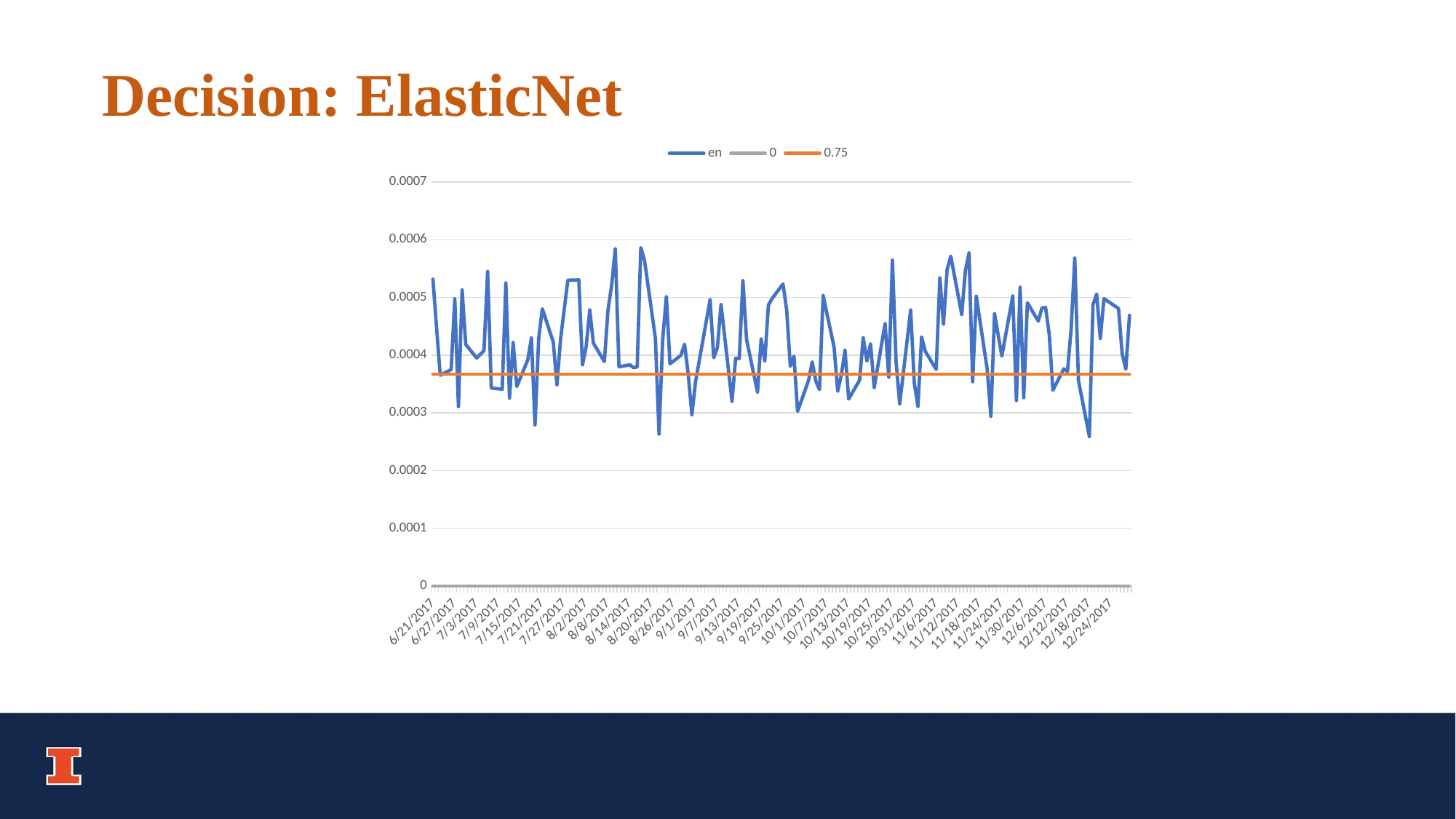

Decision: ElasticNet

### Chart

| Category | en | 0 | 0.75 |
|---|---|---|---|
| 42907 | 0.000531601183198761 | 0.0 | 0.000367 |
| 42908 | 0.000447461317717437 | 0.0 | 0.000367 |
| 42909 | 0.000365237700610231 | 0.0 | 0.000367 |
| 42912 | 0.000375033548084536 | 0.0 | 0.000367 |
| 42913 | 0.000497854499175867 | 0.0 | 0.000367 |
| 42914 | 0.000310795983674043 | 0.0 | 0.000367 |
| 42915 | 0.00051305323833939 | 0.0 | 0.000367 |
| 42916 | 0.000418540970547418 | 0.0 | 0.000367 |
| 42919 | 0.00039514406894536097 | 0.0 | 0.000367 |
| 42921 | 0.000407757448810933 | 0.0 | 0.000367 |
| 42922 | 0.000545009075104355 | 0.0 | 0.000367 |
| 42923 | 0.000343142135545341 | 0.0 | 0.000367 |
| 42926 | 0.000340949124847426 | 0.0 | 0.000367 |
| 42927 | 0.000525085096645503 | 0.0 | 0.000367 |
| 42928 | 0.000325746964562829 | 0.0 | 0.000367 |
| 42929 | 0.00042202349757952 | 0.0 | 0.000367 |
| 42930 | 0.000345786140506289 | 0.0 | 0.000367 |
| 42933 | 0.000391882366331829 | 0.0 | 0.000367 |
| 42934 | 0.00042988606304628 | 0.0 | 0.000367 |
| 42935 | 0.000278996989451702 | 0.0 | 0.000367 |
| 42936 | 0.000428877175123104 | 0.0 | 0.000367 |
| 42937 | 0.000480274812097492 | 0.0 | 0.000367 |
| 42940 | 0.00042254725296743 | 0.0 | 0.000367 |
| 42941 | 0.000348627068302617 | 0.0 | 0.000367 |
| 42942 | 0.000428169128934738 | 0.0 | 0.000367 |
| 42943 | 0.000479063676980856 | 0.0 | 0.000367 |
| 42944 | 0.000529873369385406 | 0.0 | 0.000367 |
| 42947 | 0.000530401925916623 | 0.0 | 0.000367 |
| 42948 | 0.000383303243624329 | 0.0 | 0.000367 |
| 42949 | 0.000414254661976428 | 0.0 | 0.000367 |
| 42950 | 0.00047848195471628 | 0.0 | 0.000367 |
| 42951 | 0.000421140337249027 | 0.0 | 0.000367 |
| 42954 | 0.000388875531665956 | 0.0 | 0.000367 |
| 42955 | 0.000478152495923554 | 0.0 | 0.000367 |
| 42956 | 0.000521152458845225 | 0.0 | 0.000367 |
| 42957 | 0.000584200559397999 | 0.0 | 0.000367 |
| 42958 | 0.000379948393166078 | 0.0 | 0.000367 |
| 42961 | 0.000383306296299626 | 0.0 | 0.000367 |
| 42962 | 0.000378380670852201 | 0.0 | 0.000367 |
| 42963 | 0.00037943670116181 | 0.0 | 0.000367 |
| 42964 | 0.000586348041177318 | 0.0 | 0.000367 |
| 42965 | 0.00056473217410508 | 0.0 | 0.000367 |
| 42968 | 0.000429695276159211 | 0.0 | 0.000367 |
| 42969 | 0.0002631303111862 | 0.0 | 0.000367 |
| 42970 | 0.000427232690074747 | 0.0 | 0.000367 |
| 42971 | 0.000501296332010719 | 0.0 | 0.000367 |
| 42972 | 0.000384973846132132 | 0.0 | 0.000367 |
| 42975 | 0.000399753491245903 | 0.0 | 0.000367 |
| 42976 | 0.000419175598891999 | 0.0 | 0.000367 |
| 42977 | 0.000367137542957848 | 0.0 | 0.000367 |
| 42978 | 0.000296700239123723 | 0.0 | 0.000367 |
| 42979 | 0.000353692008324761 | 0.0 | 0.000367 |
| 42983 | 0.000496223496728586 | 0.0 | 0.000367 |
| 42984 | 0.000395674282055559 | 0.0 | 0.000367 |
| 42985 | 0.000413168409697735 | 0.0 | 0.000367 |
| 42986 | 0.000487752163366652 | 0.0 | 0.000367 |
| 42989 | 0.00032003636708502 | 0.0 | 0.000367 |
| 42990 | 0.000394737148814997 | 0.0 | 0.000367 |
| 42991 | 0.000394168789785555 | 0.0 | 0.000367 |
| 42992 | 0.000529087985845471 | 0.0 | 0.000367 |
| 42993 | 0.000427171038028994 | 0.0 | 0.000367 |
| 42996 | 0.000336042906602801 | 0.0 | 0.000367 |
| 42997 | 0.000428024422496526 | 0.0 | 0.000367 |
| 42998 | 0.000390194953014737 | 0.0 | 0.000367 |
| 42999 | 0.000486764523865113 | 0.0 | 0.000367 |
| 43000 | 0.000498070693873097 | 0.0 | 0.000367 |
| 43003 | 0.000523295051408366 | 0.0 | 0.000367 |
| 43004 | 0.000478417717122846 | 0.0 | 0.000367 |
| 43005 | 0.000380707192736846 | 0.0 | 0.000367 |
| 43006 | 0.000398202293861048 | 0.0 | 0.000367 |
| 43007 | 0.00030245766294408 | 0.0 | 0.000367 |
| 43010 | 0.0003562542965448 | 0.0 | 0.000367 |
| 43011 | 0.000388425163600588 | 0.0 | 0.000367 |
| 43012 | 0.000354993989710523 | 0.0 | 0.000367 |
| 43013 | 0.000340377379842745 | 0.0 | 0.000367 |
| 43014 | 0.000503297017131388 | 0.0 | 0.000367 |
| 43017 | 0.000414173409694487 | 0.0 | 0.000367 |
| 43018 | 0.000337493207854236 | 0.0 | 0.000367 |
| 43019 | 0.000366174019402886 | 0.0 | 0.000367 |
| 43020 | 0.0004085941814545 | 0.0 | 0.000367 |
| 43021 | 0.000324106209123097 | 0.0 | 0.000367 |
| 43024 | 0.000356813462306746 | 0.0 | 0.000367 |
| 43025 | 0.000430119061774412 | 0.0 | 0.000367 |
| 43026 | 0.000389682436358805 | 0.0 | 0.000367 |
| 43027 | 0.000419789246790583 | 0.0 | 0.000367 |
| 43028 | 0.000343884132324076 | 0.0 | 0.000367 |
| 43031 | 0.000454532066973137 | 0.0 | 0.000367 |
| 43032 | 0.000362008227074462 | 0.0 | 0.000367 |
| 43033 | 0.000564723337757373 | 0.0 | 0.000367 |
| 43034 | 0.000388883234474459 | 0.0 | 0.000367 |
| 43035 | 0.000315504272769475 | 0.0 | 0.000367 |
| 43038 | 0.000478336625770701 | 0.0 | 0.000367 |
| 43039 | 0.000351756164055513 | 0.0 | 0.000367 |
| 43040 | 0.000311153560042251 | 0.0 | 0.000367 |
| 43041 | 0.000431599266231798 | 0.0 | 0.000367 |
| 43042 | 0.000406922984710488 | 0.0 | 0.000367 |
| 43045 | 0.000375242023965527 | 0.0 | 0.000367 |
| 43046 | 0.000533849860821279 | 0.0 | 0.000367 |
| 43047 | 0.000453794771790005 | 0.0 | 0.000367 |
| 43048 | 0.000548351203401532 | 0.0 | 0.000367 |
| 43049 | 0.000571526273815775 | 0.0 | 0.000367 |
| 43052 | 0.000470647155096787 | 0.0 | 0.000367 |
| 43053 | 0.000546200198474086 | 0.0 | 0.000367 |
| 43054 | 0.000577182935592602 | 0.0 | 0.000367 |
| 43055 | 0.000354099927972434 | 0.0 | 0.000367 |
| 43056 | 0.000502141414011904 | 0.0 | 0.000367 |
| 43059 | 0.000374990259693503 | 0.0 | 0.000367 |
| 43060 | 0.000293959052463951 | 0.0 | 0.000367 |
| 43061 | 0.000471733395642139 | 0.0 | 0.000367 |
| 43063 | 0.000398486673388983 | 0.0 | 0.000367 |
| 43066 | 0.000502631408747864 | 0.0 | 0.000367 |
| 43067 | 0.000321314877197012 | 0.0 | 0.000367 |
| 43068 | 0.000517736348178058 | 0.0 | 0.000367 |
| 43069 | 0.000326330867343585 | 0.0 | 0.000367 |
| 43070 | 0.000490734595755761 | 0.0 | 0.000367 |
| 43073 | 0.000459073599668585 | 0.0 | 0.000367 |
| 43074 | 0.00048179617984564 | 0.0 | 0.000367 |
| 43075 | 0.000482514321087458 | 0.0 | 0.000367 |
| 43076 | 0.00043614664604393 | 0.0 | 0.000367 |
| 43077 | 0.000339358829165718 | 0.0 | 0.000367 |
| 43080 | 0.000376438811153218 | 0.0 | 0.000367 |
| 43081 | 0.000371876735624881 | 0.0 | 0.000367 |
| 43082 | 0.000444877564674765 | 0.0 | 0.000367 |
| 43083 | 0.000568226748491305 | 0.0 | 0.000367 |
| 43084 | 0.000356487840173101 | 0.0 | 0.000367 |
| 43087 | 0.000258983421794625 | 0.0 | 0.000367 |
| 43088 | 0.000487245988332637 | 0.0 | 0.000367 |
| 43089 | 0.000506021172508215 | 0.0 | 0.000367 |
| 43090 | 0.000428924236402415 | 0.0 | 0.000367 |
| 43091 | 0.000498018481605597 | 0.0 | 0.000367 |
| 43095 | 0.000480890382288736 | 0.0 | 0.000367 |
| 43096 | 0.000402656089385631 | 0.0 | 0.000367 |
| 43097 | 0.000375586443725233 | 0.0 | 0.000367 |
| 43098 | 0.000469119029135329 | 0.0 | 0.000367 |